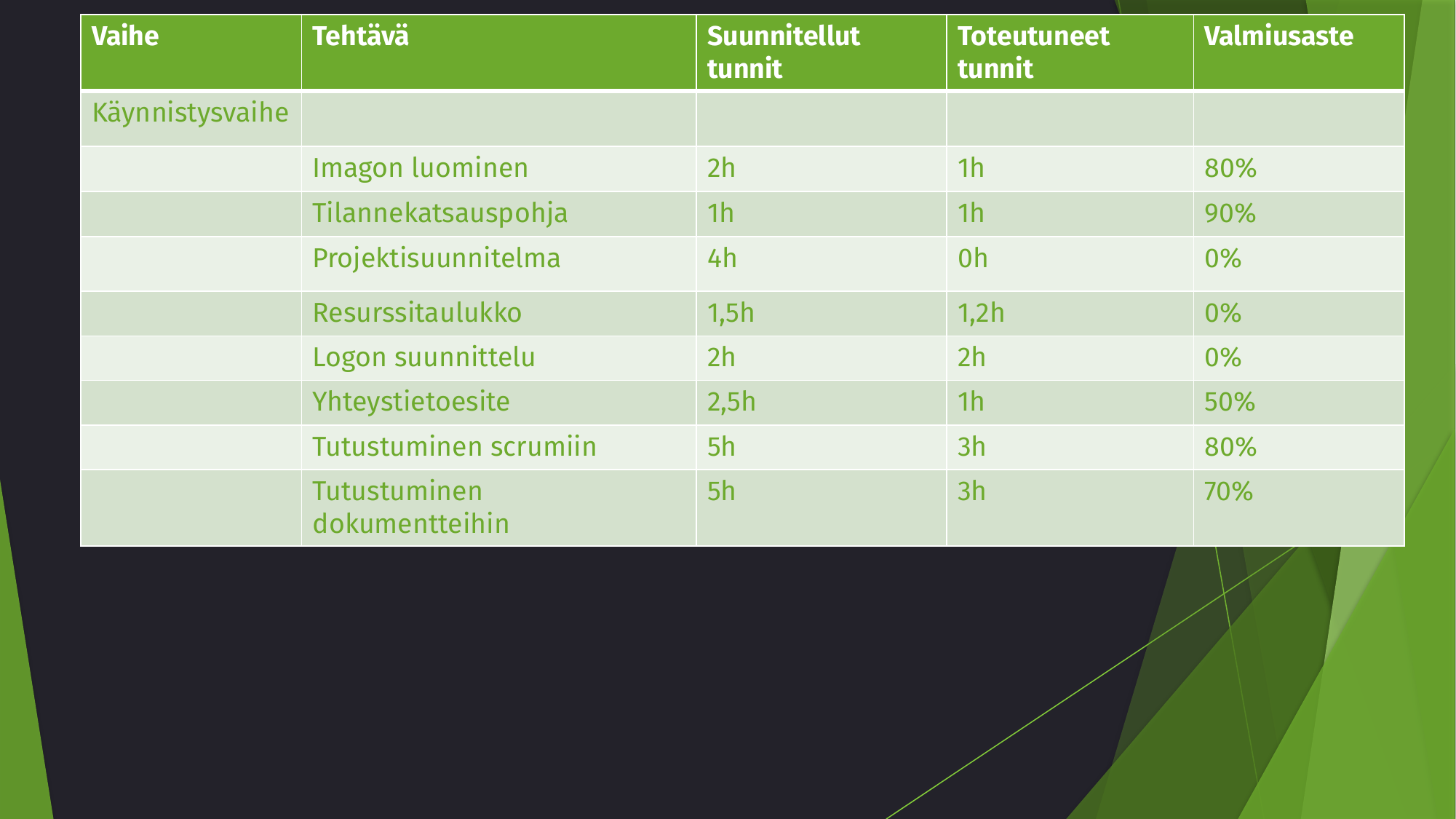

| Vaihe | Tehtävä | Suunnitellut tunnit | Toteutuneet tunnit | Valmiusaste |
| --- | --- | --- | --- | --- |
| Käynnistysvaihe |  |  |  |  |
|  | Imagon luominen | 2h | 1h | 80% |
|  | Tilannekatsauspohja | 1h | 1h | 90% |
|  | Projektisuunnitelma | 4h | 0h | 0% |
|  | Resurssitaulukko | 1,5h | 1,2h | 0% |
|  | Logon suunnittelu | 2h | 2h | 0% |
|  | Yhteystietoesite | 2,5h | 1h | 50% |
|  | Tutustuminen scrumiin | 5h | 3h | 80% |
|  | Tutustuminen dokumentteihin | 5h | 3h | 70% |
#